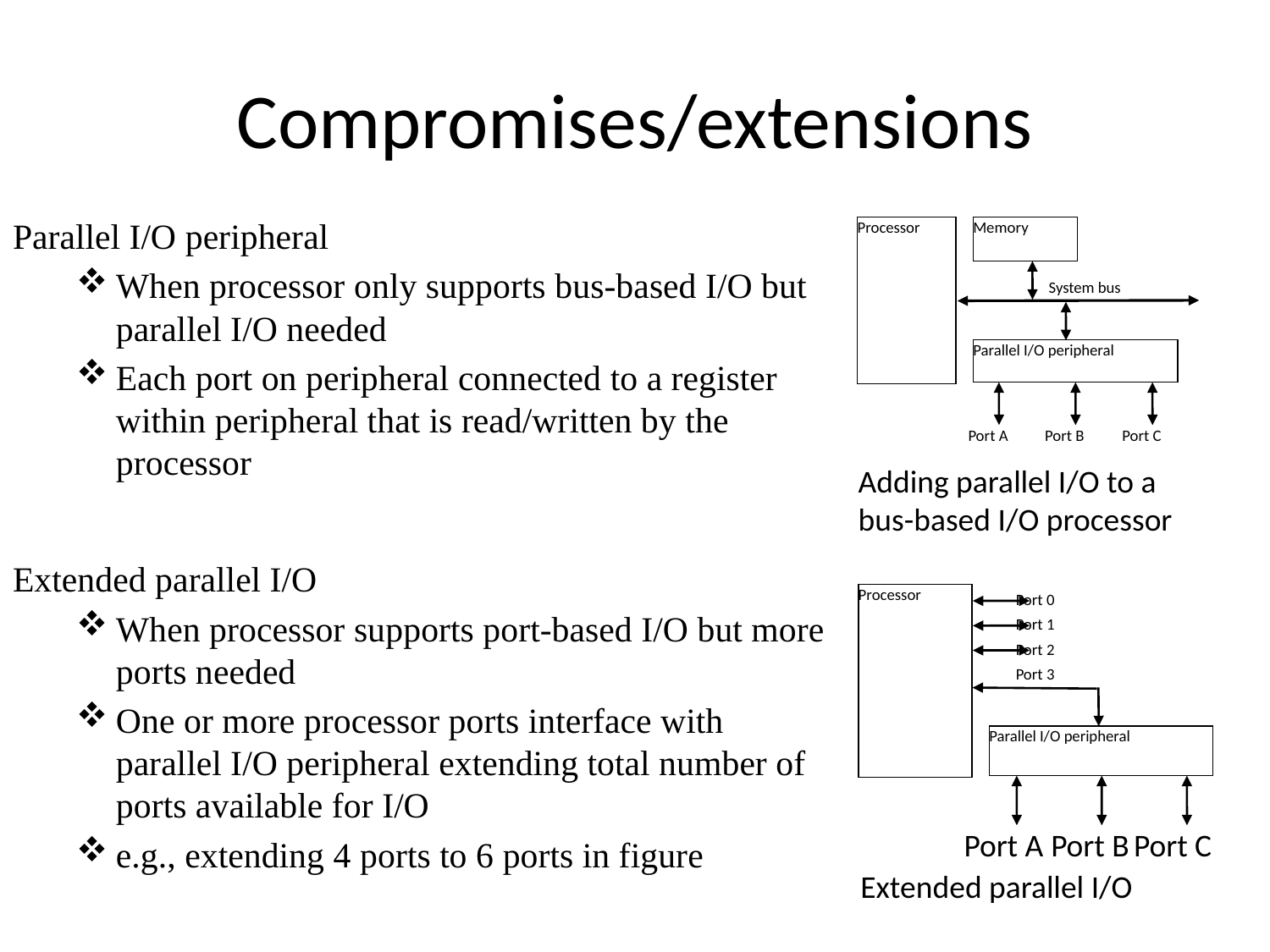

# Compromises/extensions
Parallel I/O peripheral
When processor only supports bus-based I/O but parallel I/O needed
Each port on peripheral connected to a register within peripheral that is read/written by the processor

Extended parallel I/O
When processor supports port-based I/O but more ports needed
One or more processor ports interface with parallel I/O peripheral extending total number of ports available for I/O
e.g., extending 4 ports to 6 ports in figure
Processor
Memory

System bus

Parallel I/O peripheral

Port A
Port B
Port C
Adding parallel I/O to a bus-based I/O processor

Processor
Port 0

Port 1

Port 2
Port 3

Parallel I/O peripheral

Port A
Port B
Port C
Extended parallel I/O